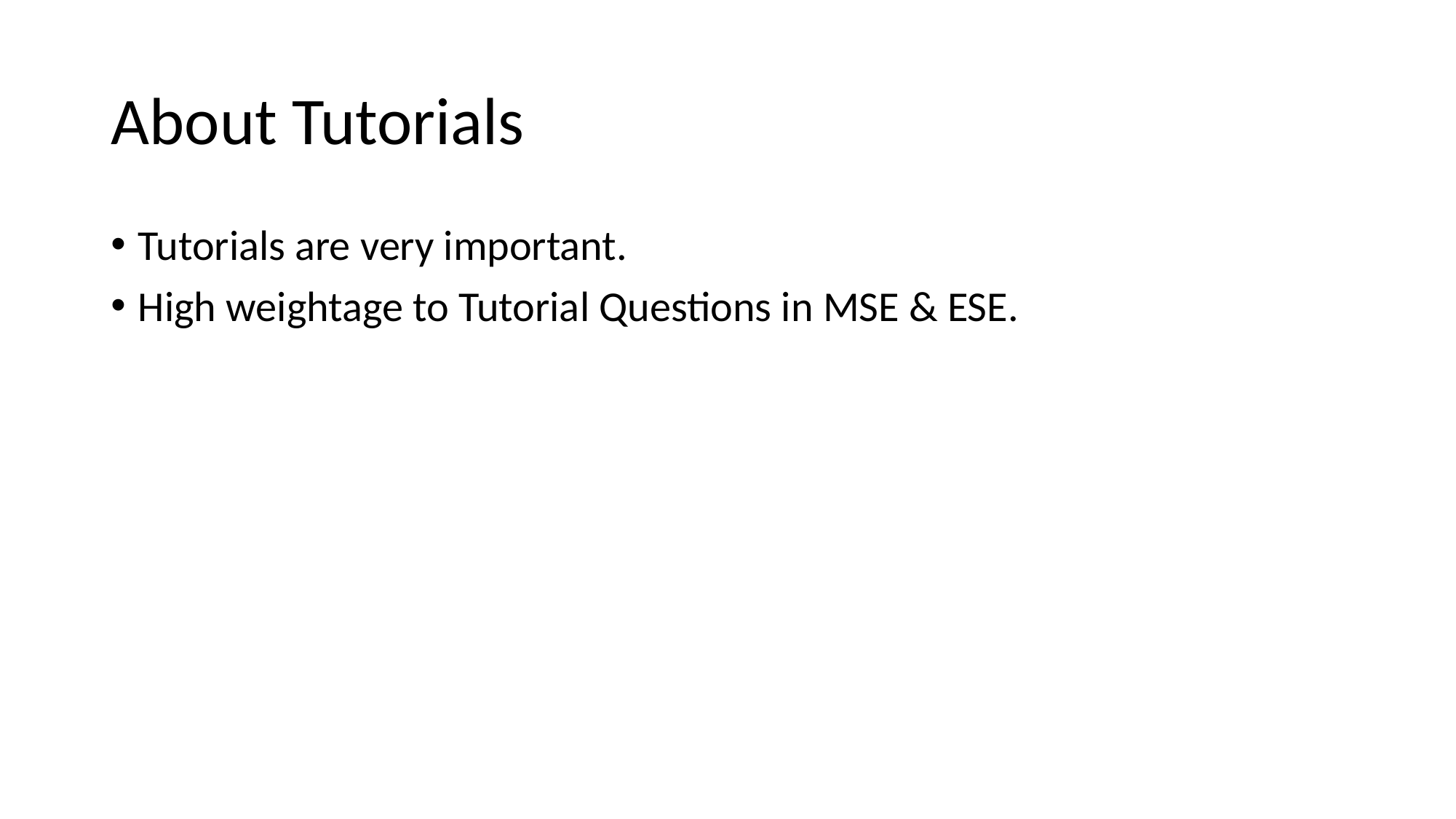

# About Tutorials
Tutorials are very important.
High weightage to Tutorial Questions in MSE & ESE.